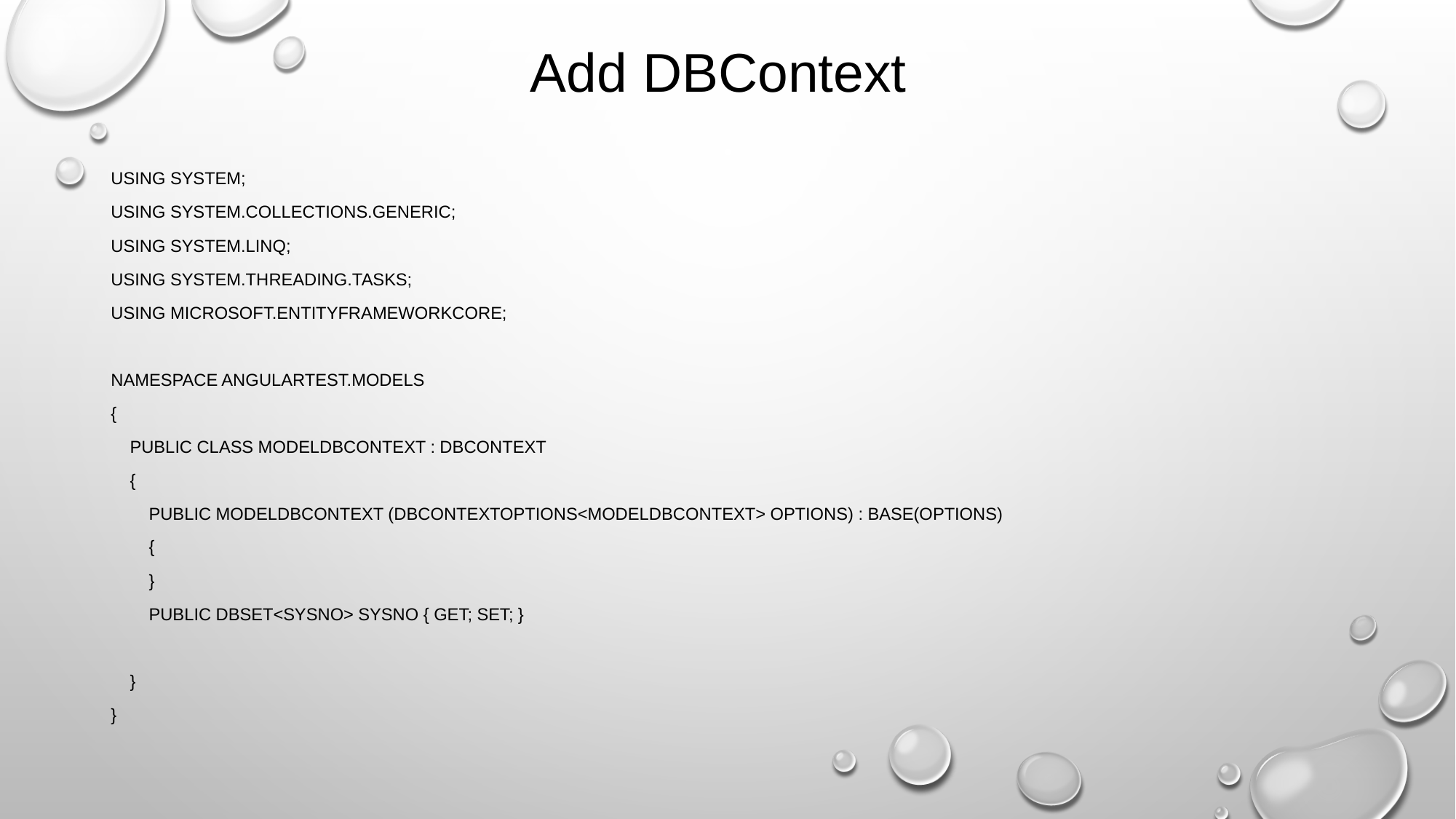

# Add DBContext
using System;
using System.Collections.Generic;
using System.Linq;
using System.Threading.Tasks;
using Microsoft.EntityFrameworkCore;

namespace angulartest.Models
{
    public class ModelDbContext : DbContext
    {
        public ModelDbContext (DbContextOptions<ModelDbContext> options) : base(options)
        {
        }
        public DbSet<SYSNO> SYSNO { get; set; }

    }
}